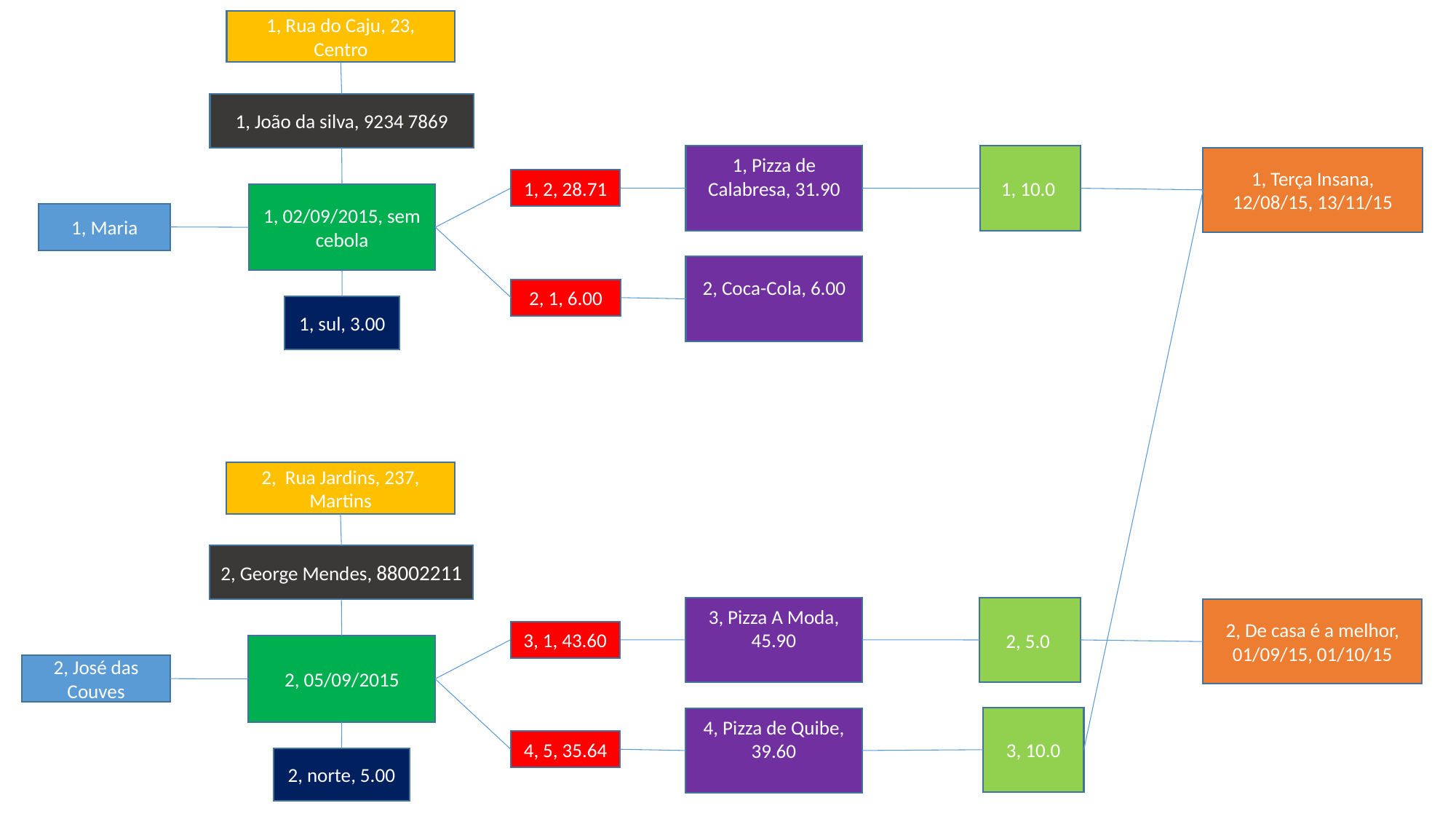

1, Rua do Caju, 23, Centro
1, João da silva, 9234 7869
1, Pizza de Calabresa, 31.90

1, 10.0
1, Terça Insana, 12/08/15, 13/11/15
1, 2, 28.71
1, 02/09/2015, sem cebola
1, Maria
2, Coca-Cola, 6.00

2, 1, 6.00
1, sul, 3.00
2,  Rua Jardins, 237, Martins
2, George Mendes, 88002211
3, Pizza A Moda, 45.90

2, 5.0
2, De casa é a melhor, 01/09/15, 01/10/15
3, 1, 43.60
2, 05/09/2015
2, José das Couves
3, 10.0
4, Pizza de Quibe, 39.60

4, 5, 35.64
2, norte, 5.00